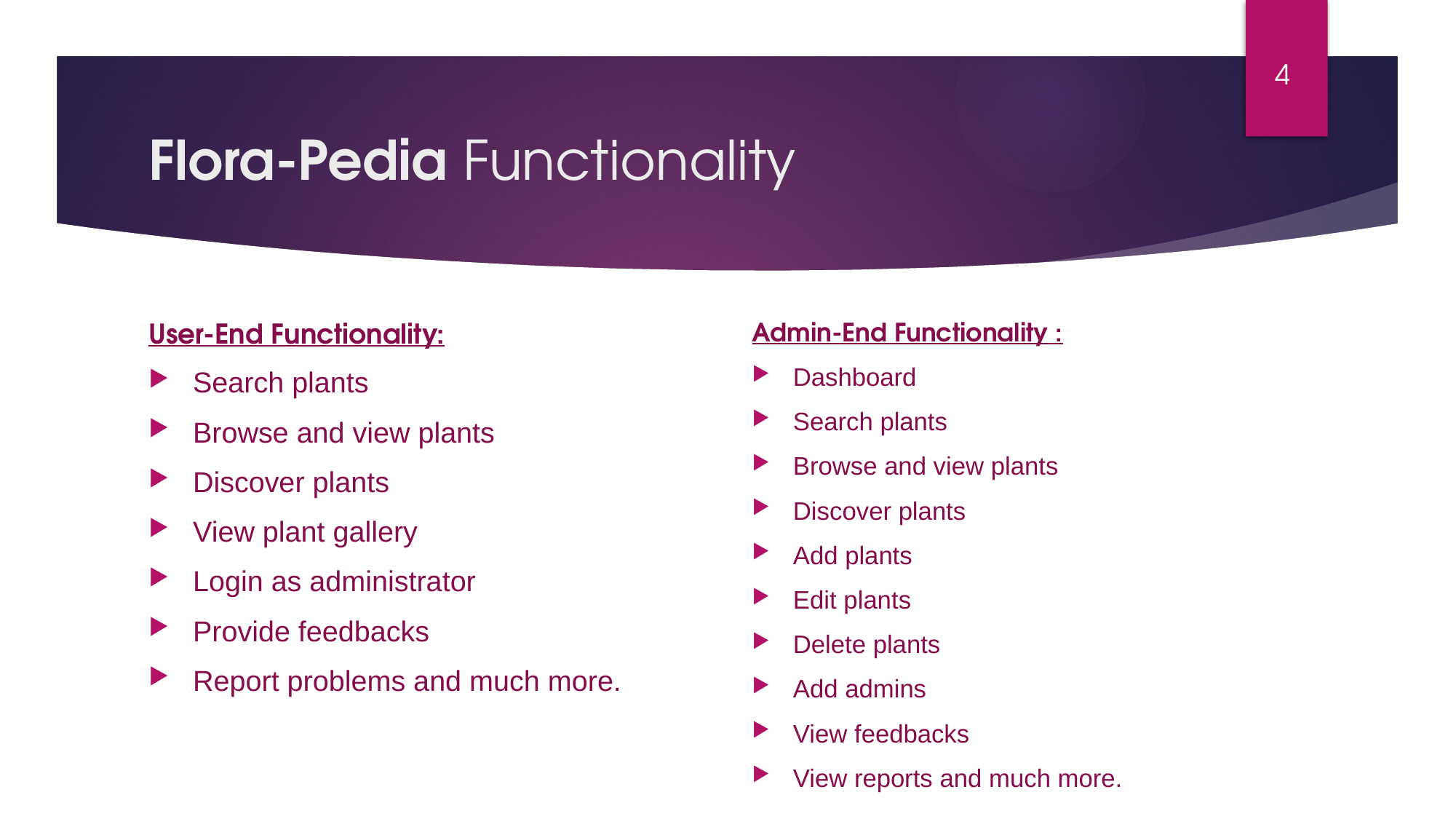

4
# Flora-Pedia Functionality
Admin-End Functionality :
Dashboard
Search plants
Browse and view plants
Discover plants
Add plants
Edit plants
Delete plants
Add admins
View feedbacks
View reports and much more.

User-End Functionality:
Search plants
Browse and view plants
Discover plants
View plant gallery
Login as administrator
Provide feedbacks
Report problems and much more.